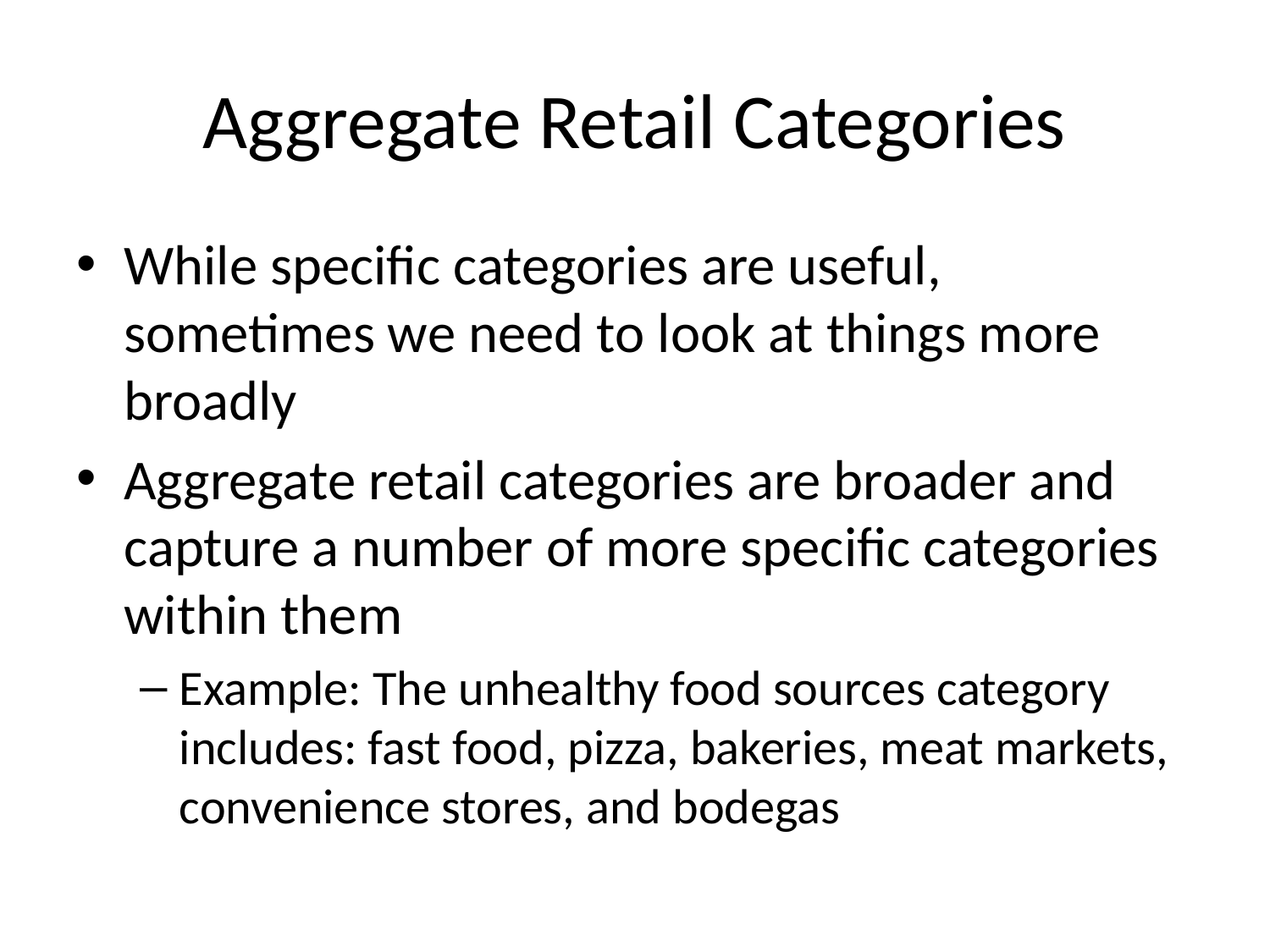

# Aggregate Retail Categories
While specific categories are useful, sometimes we need to look at things more broadly
Aggregate retail categories are broader and capture a number of more specific categories within them
Example: The unhealthy food sources category includes: fast food, pizza, bakeries, meat markets, convenience stores, and bodegas